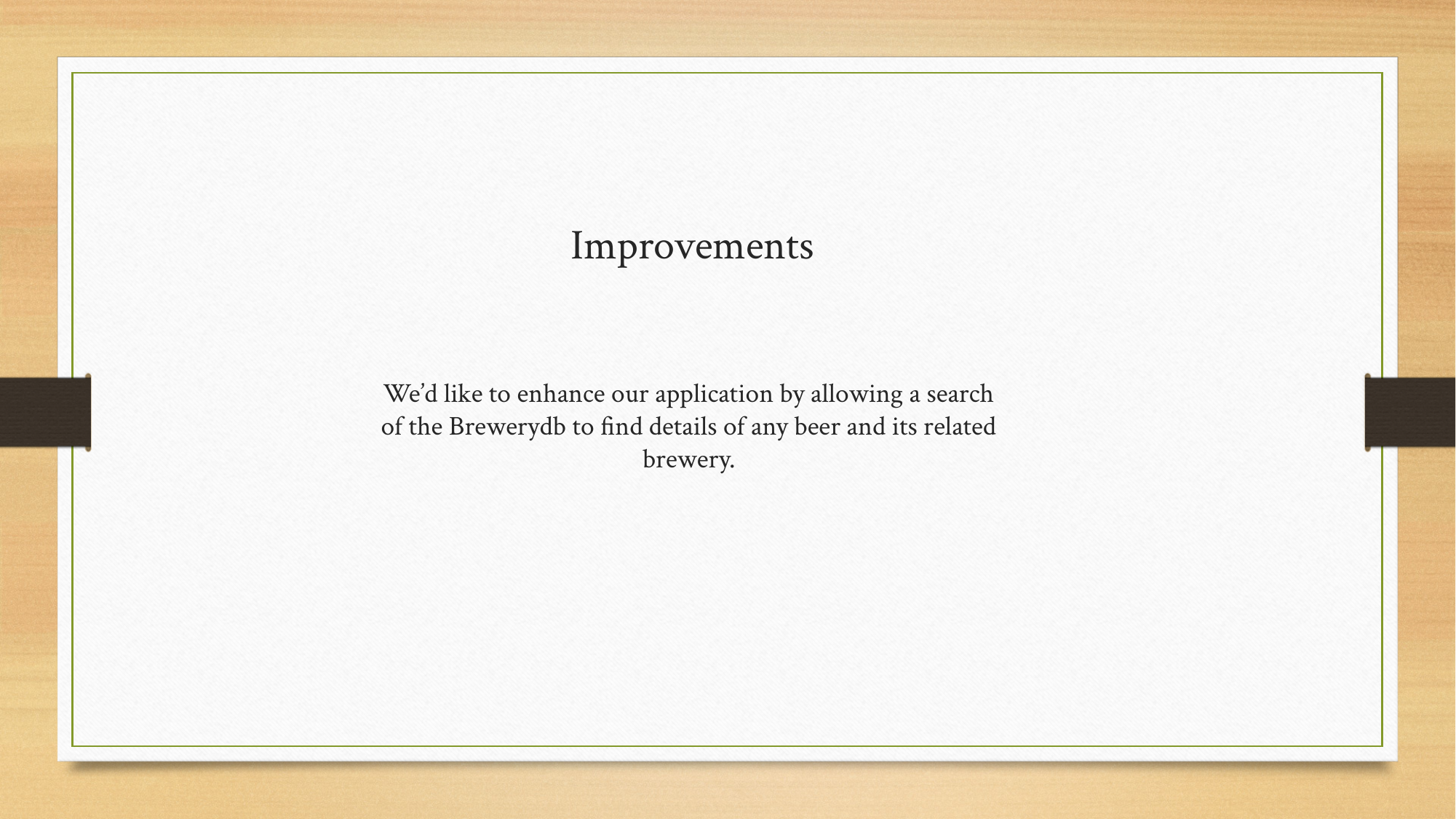

# Improvements
We’d like to enhance our application by allowing a search of the Brewerydb to find details of any beer and its related brewery.